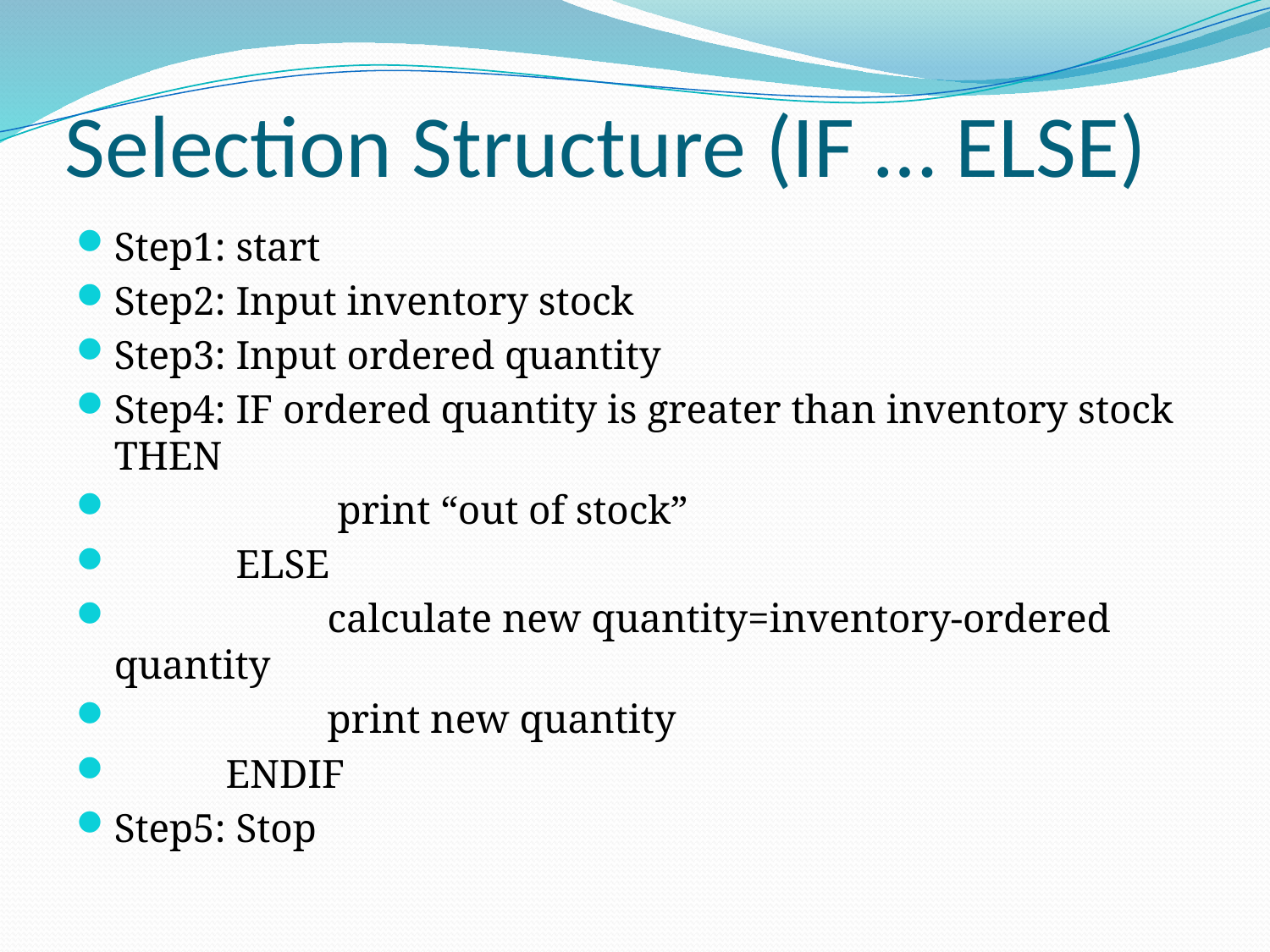

# Selection Structure (IF … ELSE)
Step1: start
Step2: Input inventory stock
Step3: Input ordered quantity
Step4: IF ordered quantity is greater than inventory stock THEN
                      print “out of stock”
            ELSE
                     calculate new quantity=inventory-ordered quantity
                     print new quantity
           ENDIF
Step5: Stop